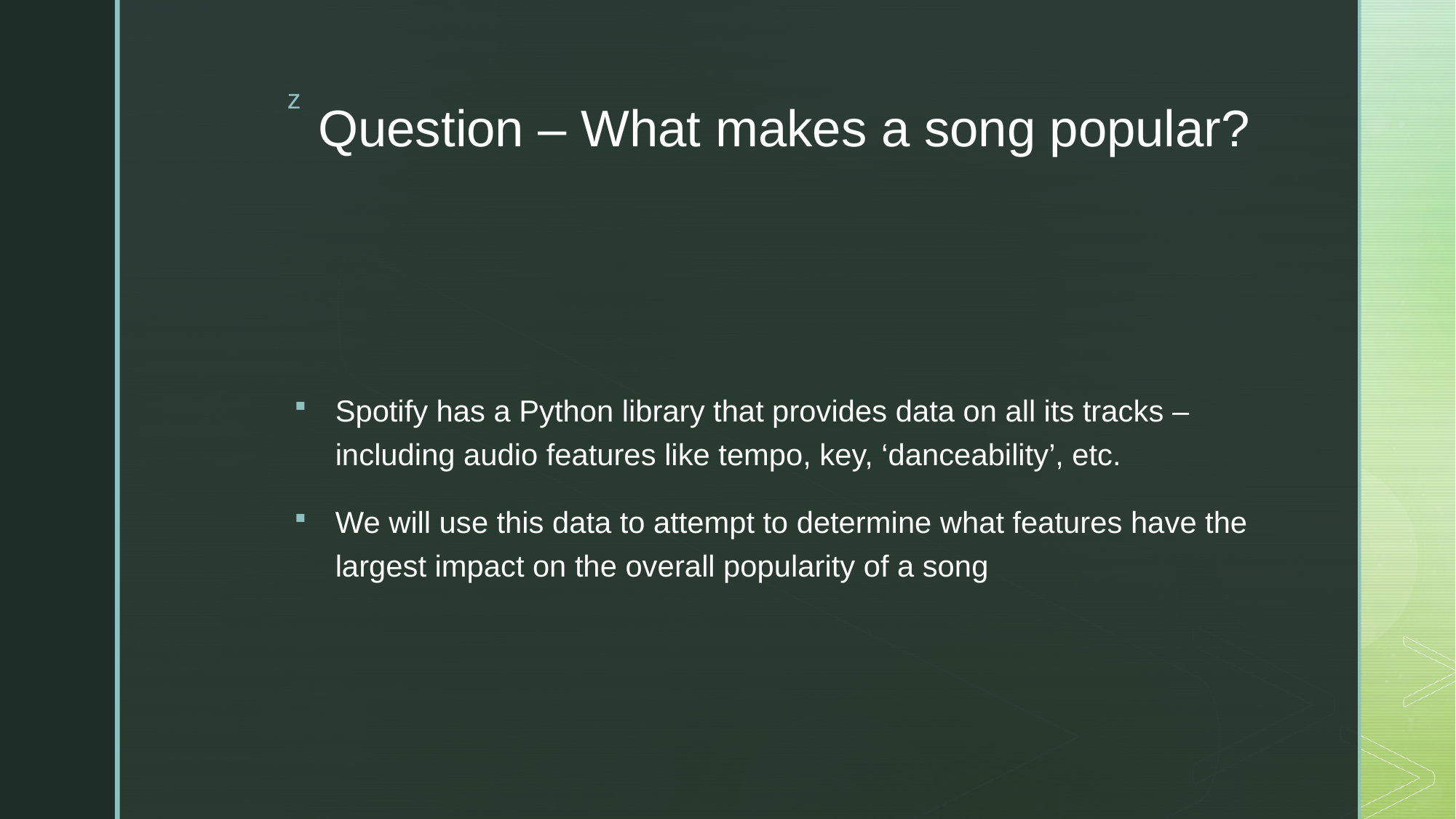

# Question – What makes a song popular?
Spotify has a Python library that provides data on all its tracks – including audio features like tempo, key, ‘danceability’, etc.
We will use this data to attempt to determine what features have the largest impact on the overall popularity of a song